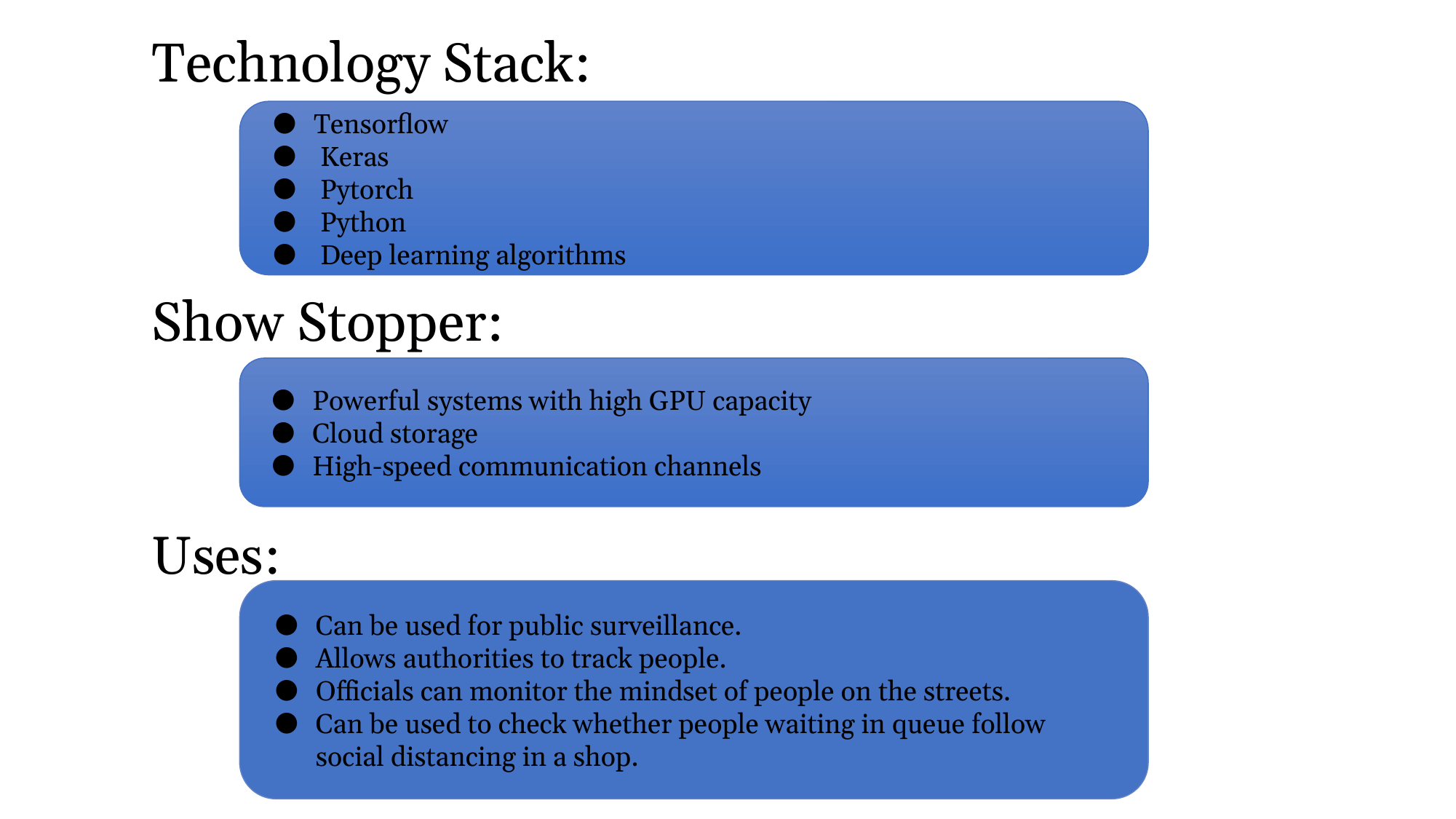

# Technology Stack:
Tensorflow
 Keras
 Pytorch
 Python
 Deep learning algorithms
Show Stopper:

Powerful systems with high GPU capacity
Cloud storage
High-speed communication channels
Uses:

Can be used for public surveillance.
Allows authorities to track people.
Officials can monitor the mindset of people on the streets.
Can be used to check whether people waiting in queue follow     social distancing in a shop.